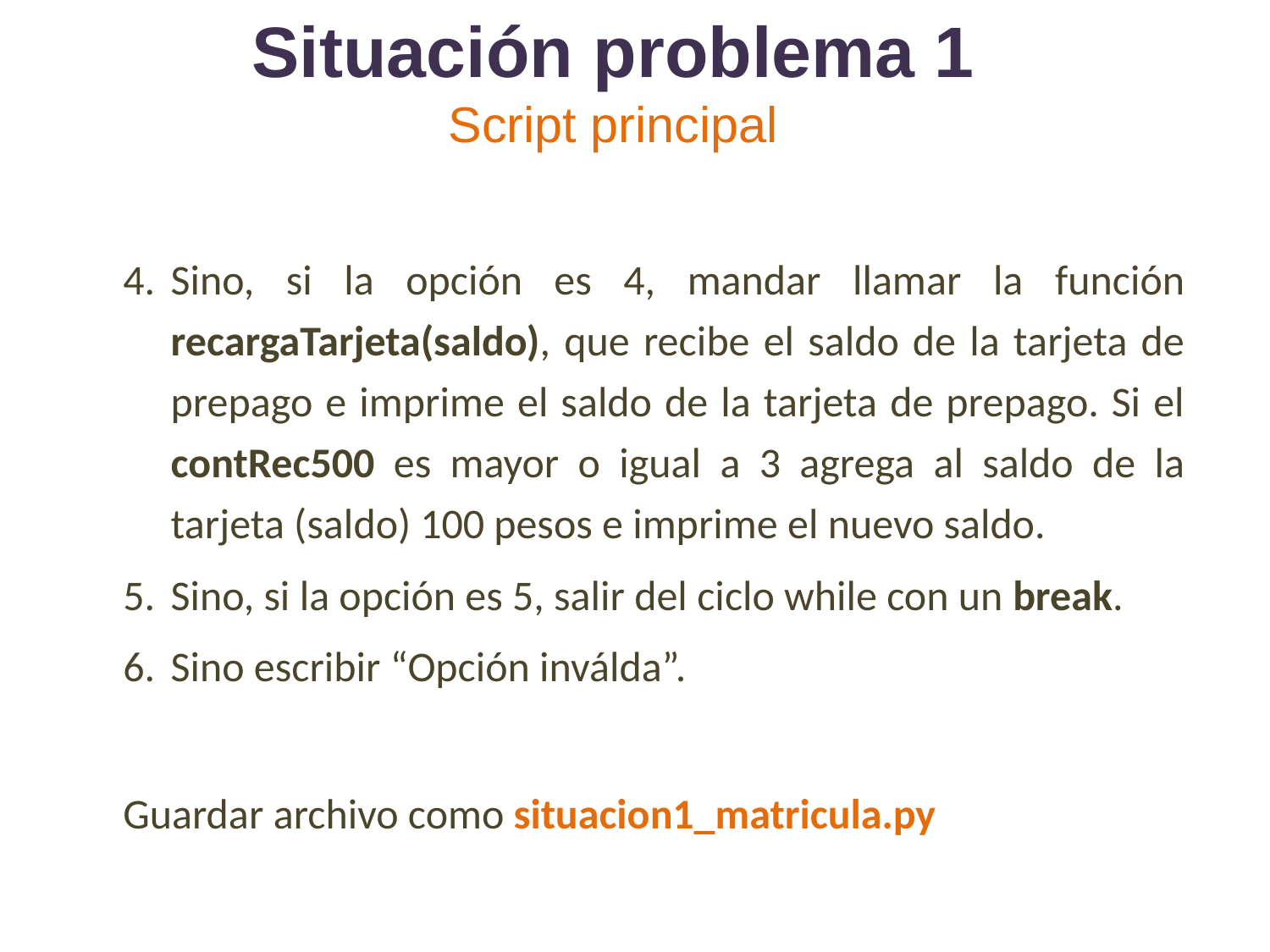

# Situación problema 1 Script principal
Sino, si la opción es 4, mandar llamar la función recargaTarjeta(saldo), que recibe el saldo de la tarjeta de prepago e imprime el saldo de la tarjeta de prepago. Si el contRec500 es mayor o igual a 3 agrega al saldo de la tarjeta (saldo) 100 pesos e imprime el nuevo saldo.
Sino, si la opción es 5, salir del ciclo while con un break.
Sino escribir “Opción inválda”.

Guardar archivo como situacion1_matricula.py